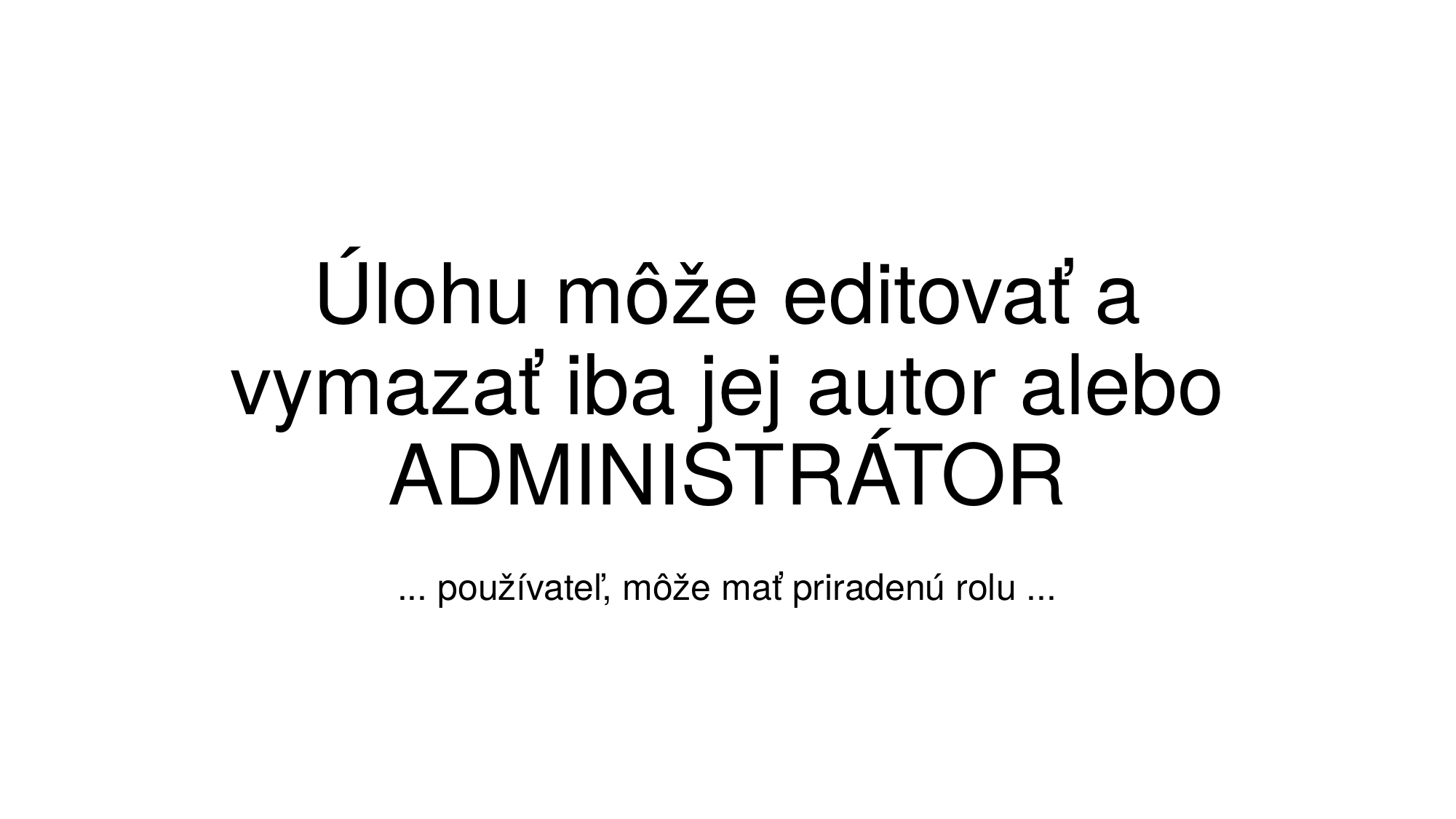

# Úlohu môže editovať a vymazať iba jej autor alebo ADMINISTRÁTOR
... používateľ, môže mať priradenú rolu ...